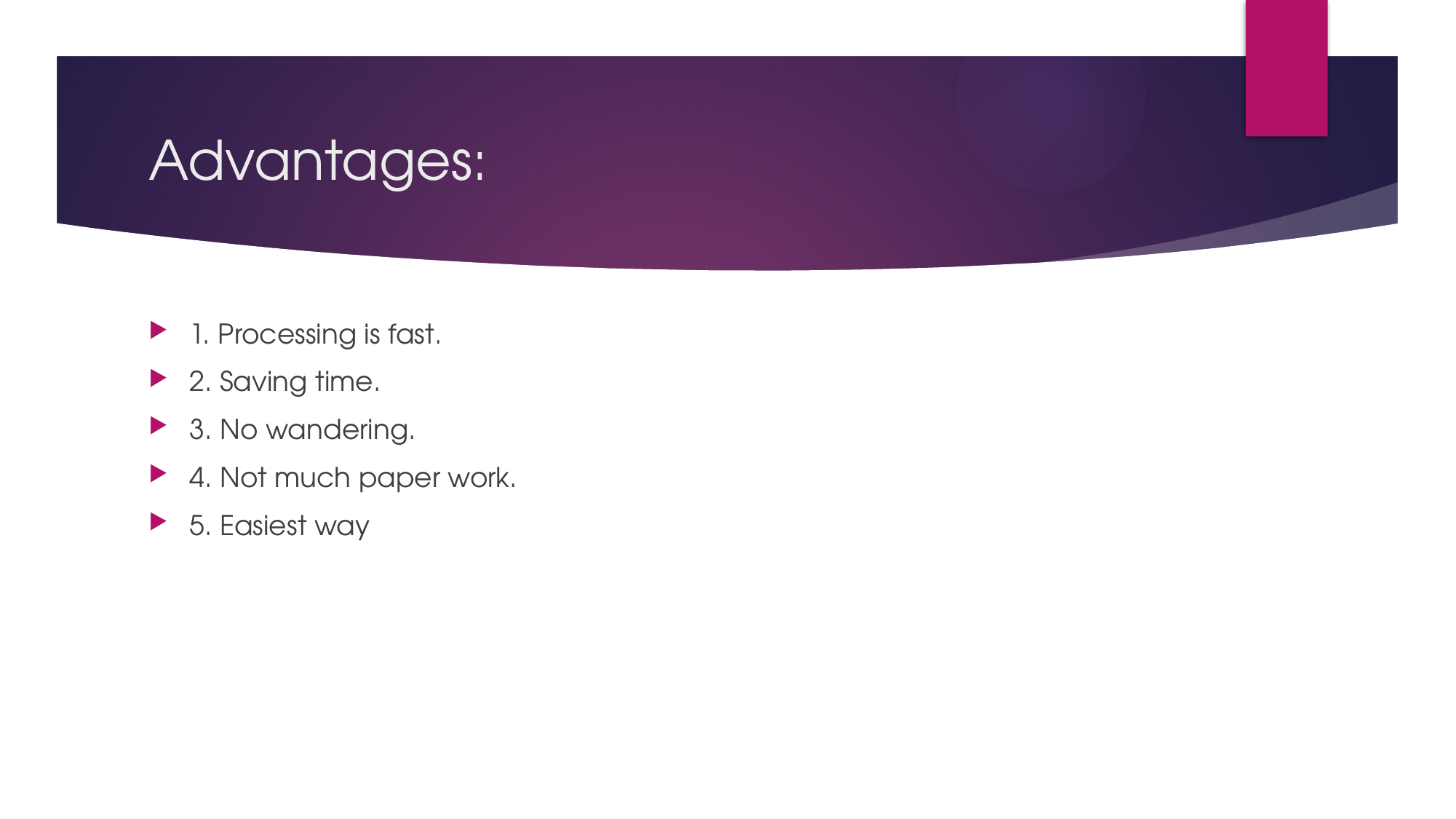

# Advantages:
1. Processing is fast.
2. Saving time.
3. No wandering.
4. Not much paper work.
5. Easiest way